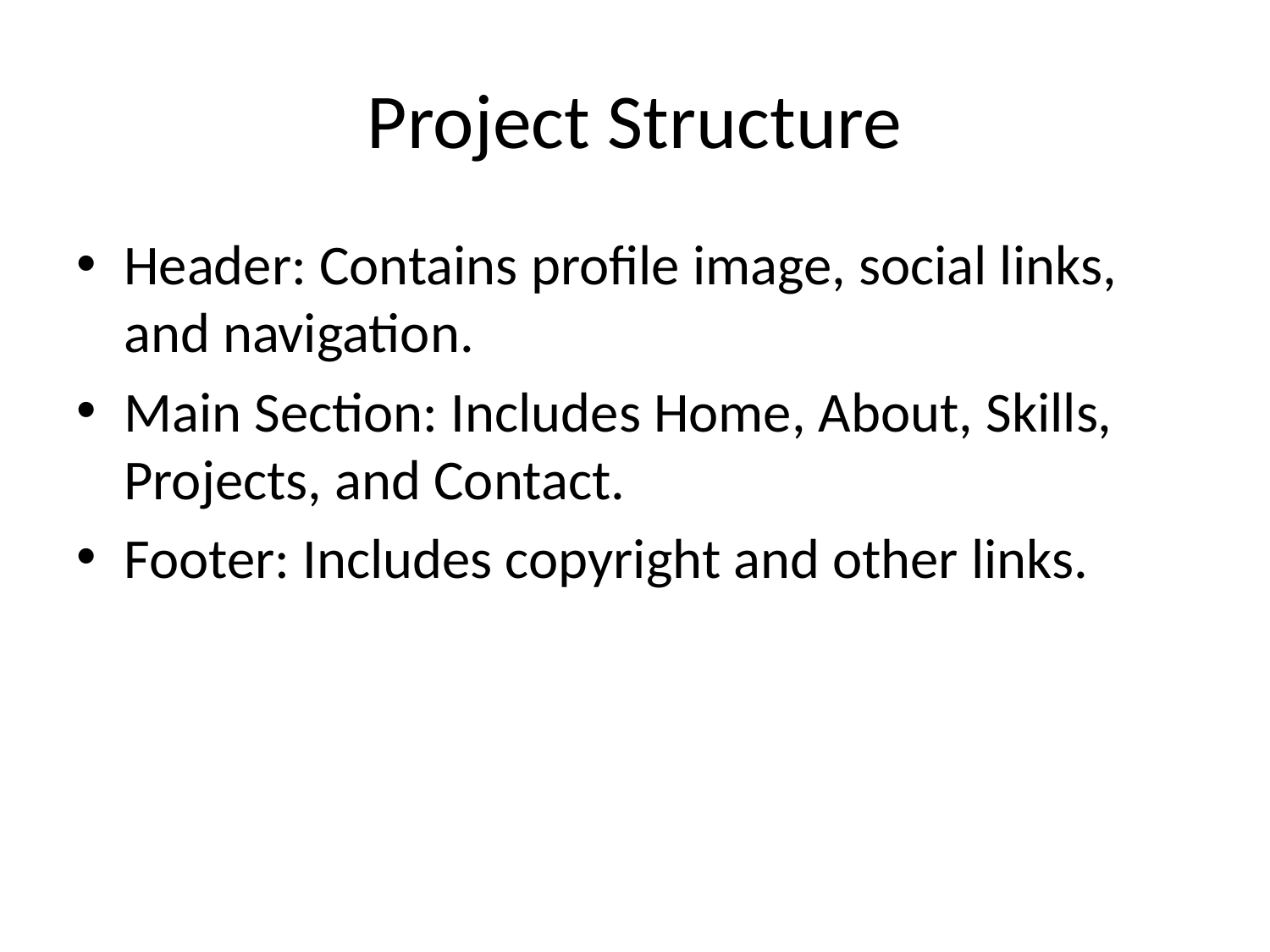

# Project Structure
Header: Contains profile image, social links, and navigation.
Main Section: Includes Home, About, Skills, Projects, and Contact.
Footer: Includes copyright and other links.